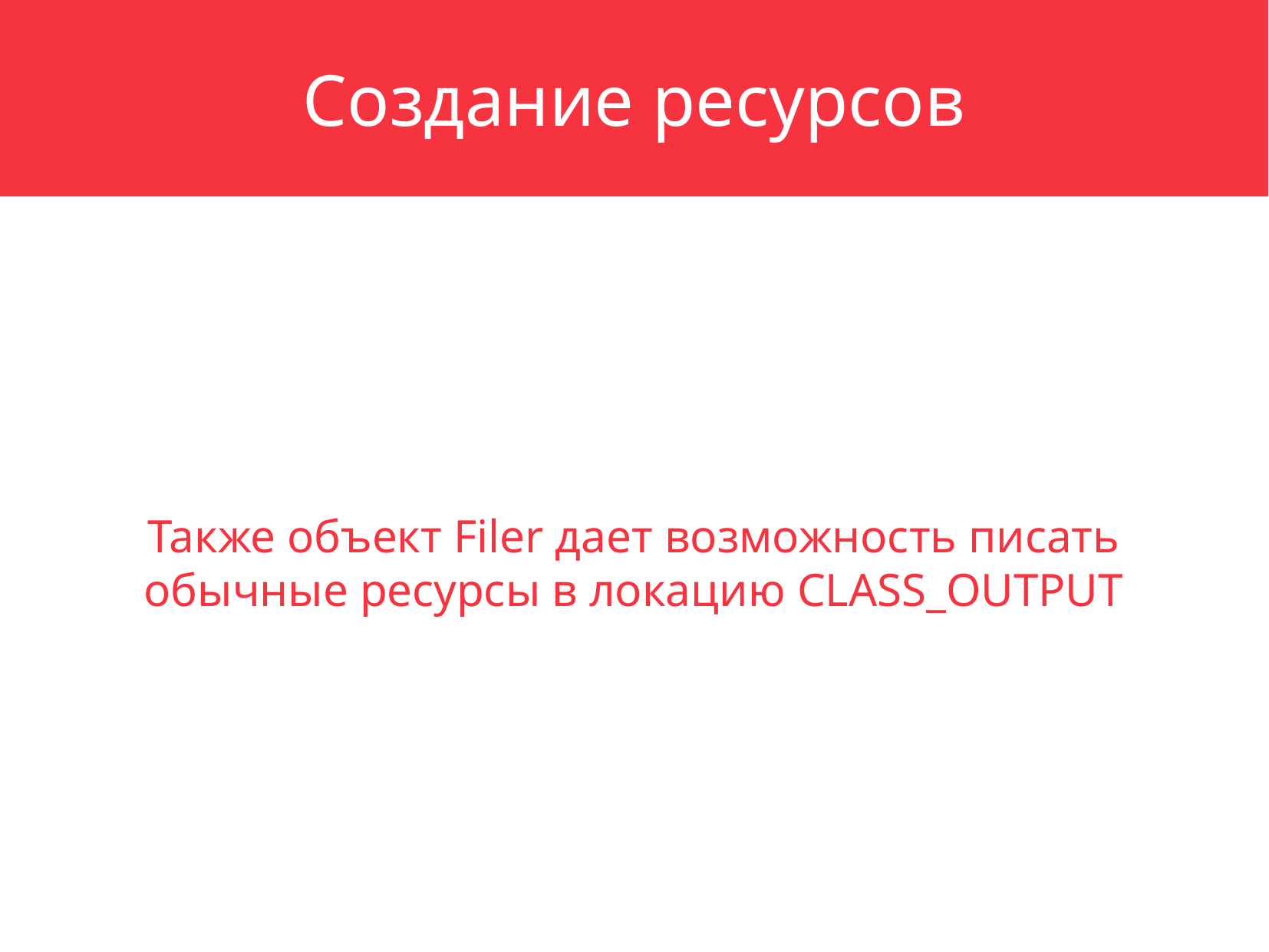

Создание ресурсов
Также объект Filer дает возможность писать обычные ресурсы в локацию CLASS_OUTPUT